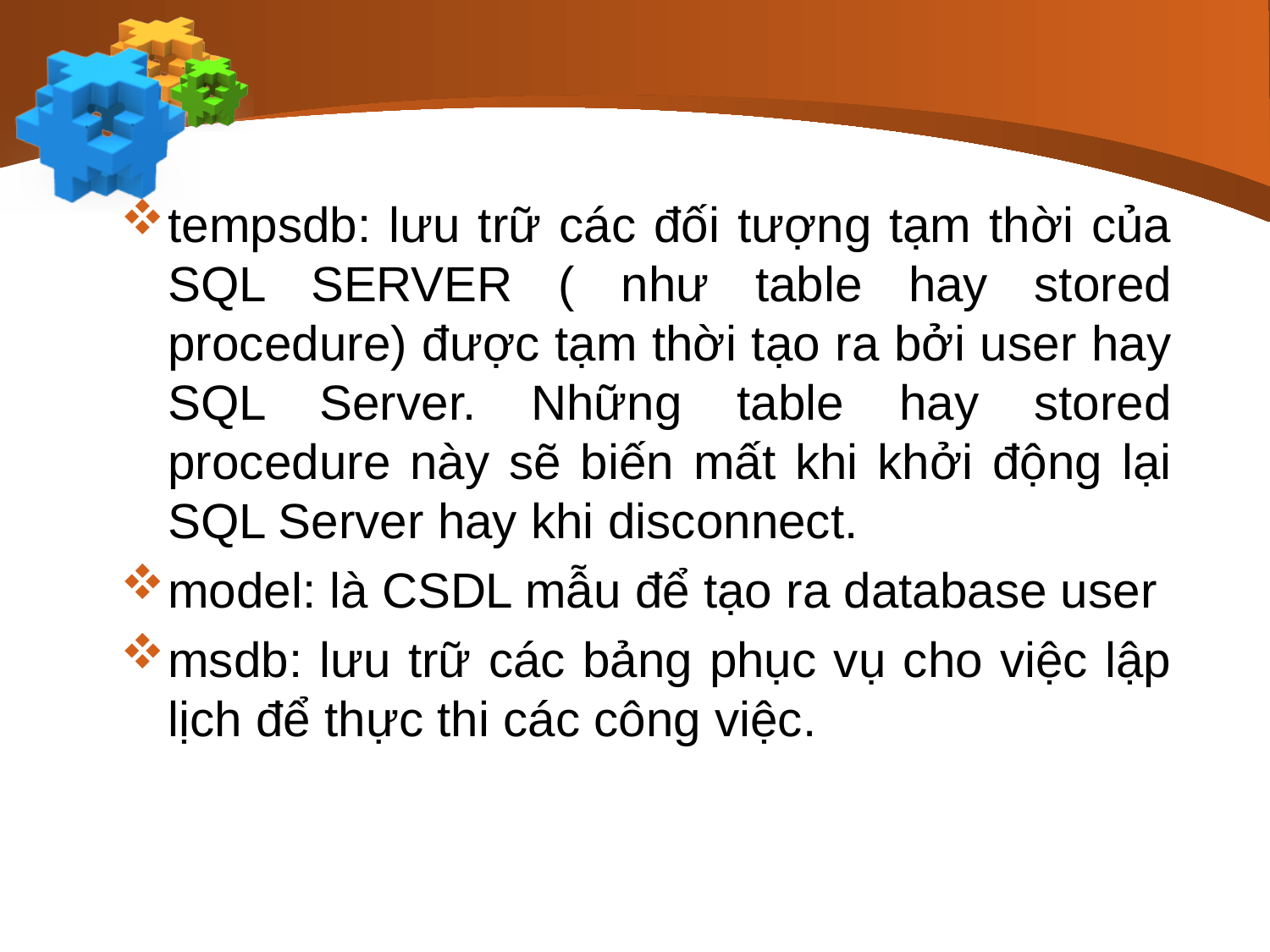

#
tempsdb: lưu trữ các đối tượng tạm thời của SQL SERVER ( như table hay stored procedure) được tạm thời tạo ra bởi user hay SQL Server. Những table hay stored procedure này sẽ biến mất khi khởi động lại SQL Server hay khi disconnect.
model: là CSDL mẫu để tạo ra database user
msdb: lưu trữ các bảng phục vụ cho việc lập lịch để thực thi các công việc.